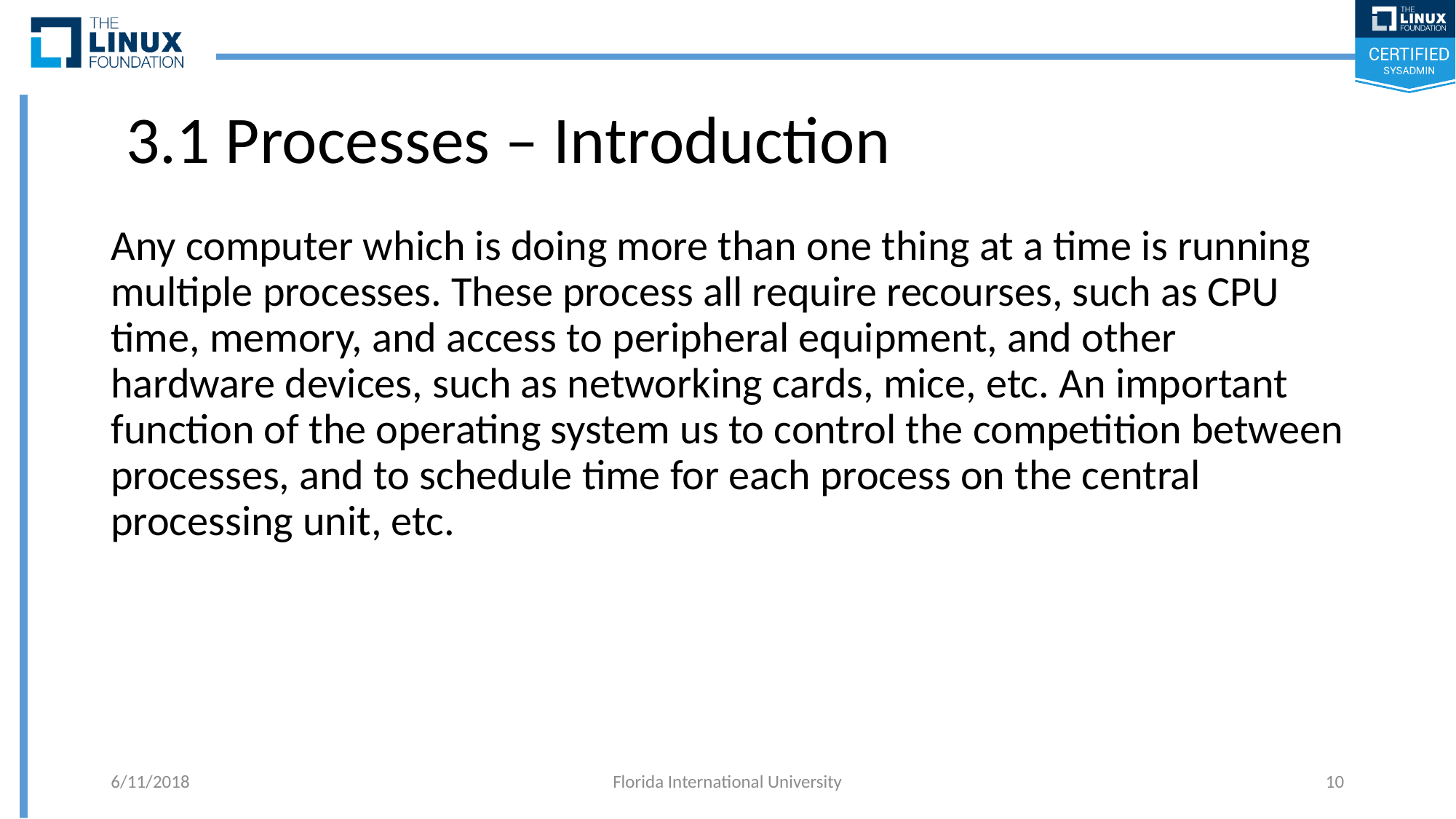

# 3.1 Processes – Introduction
Any computer which is doing more than one thing at a time is running multiple processes. These process all require recourses, such as CPU time, memory, and access to peripheral equipment, and other hardware devices, such as networking cards, mice, etc. An important function of the operating system us to control the competition between processes, and to schedule time for each process on the central processing unit, etc.

6/11/2018
Florida International University
10